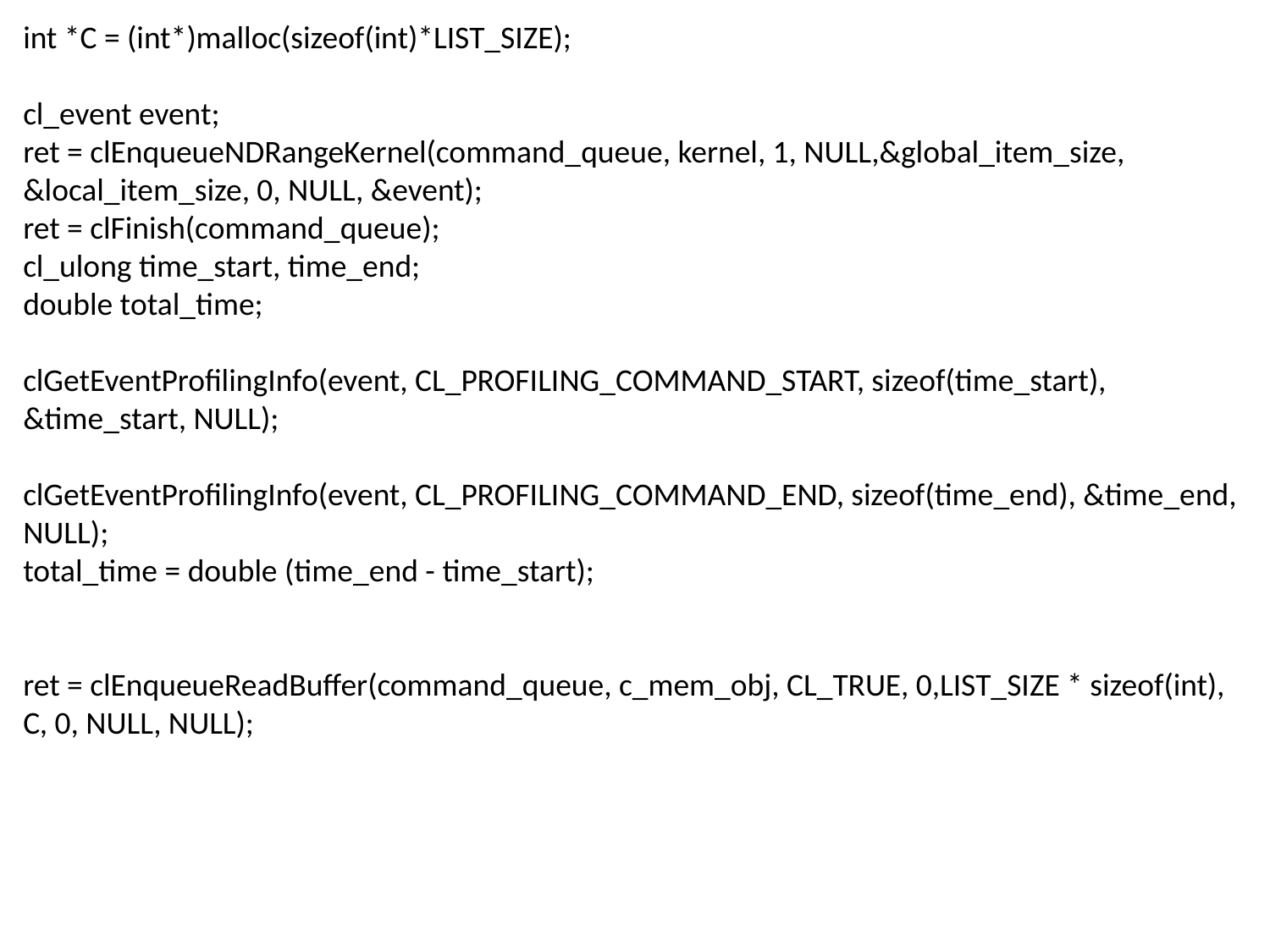

int *C = (int*)malloc(sizeof(int)*LIST_SIZE);

cl_event event;
ret = clEnqueueNDRangeKernel(command_queue, kernel, 1, NULL,&global_item_size, &local_item_size, 0, NULL, &event);
ret = clFinish(command_queue);
cl_ulong time_start, time_end;
double total_time;

clGetEventProfilingInfo(event, CL_PROFILING_COMMAND_START, sizeof(time_start), &time_start, NULL);

clGetEventProfilingInfo(event, CL_PROFILING_COMMAND_END, sizeof(time_end), &time_end, NULL);
total_time = double (time_end - time_start);

ret = clEnqueueReadBuffer(command_queue, c_mem_obj, CL_TRUE, 0,LIST_SIZE * sizeof(int), C, 0, NULL, NULL);